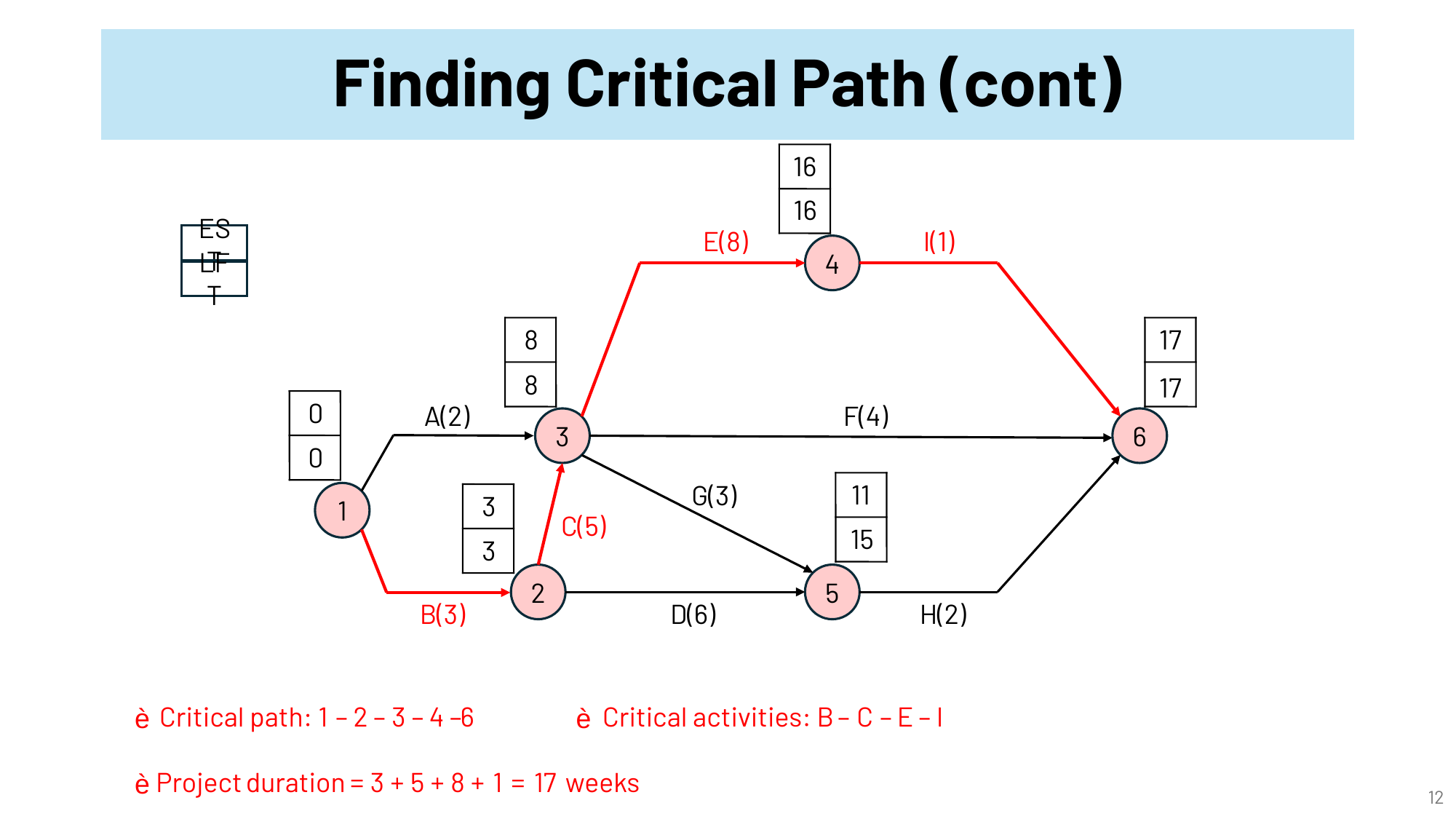

# Finding Critical Path (cont)

16

16
I(1)
E(8)
EST

4
LFT

17
8

8
17

A(2)
F(4)
0

3
6

0

G(3)
11

1

3
C(5)

15

3

2
5

H(2)
B(3)
D(6)

Critical path: 1
–
2
–
3
–
4
–
6
Critical activities: B
–
C
–
E
–
I
è
è
Project
duration
=
3
+
5
+
8
+
1
=
17
week
s
è
12